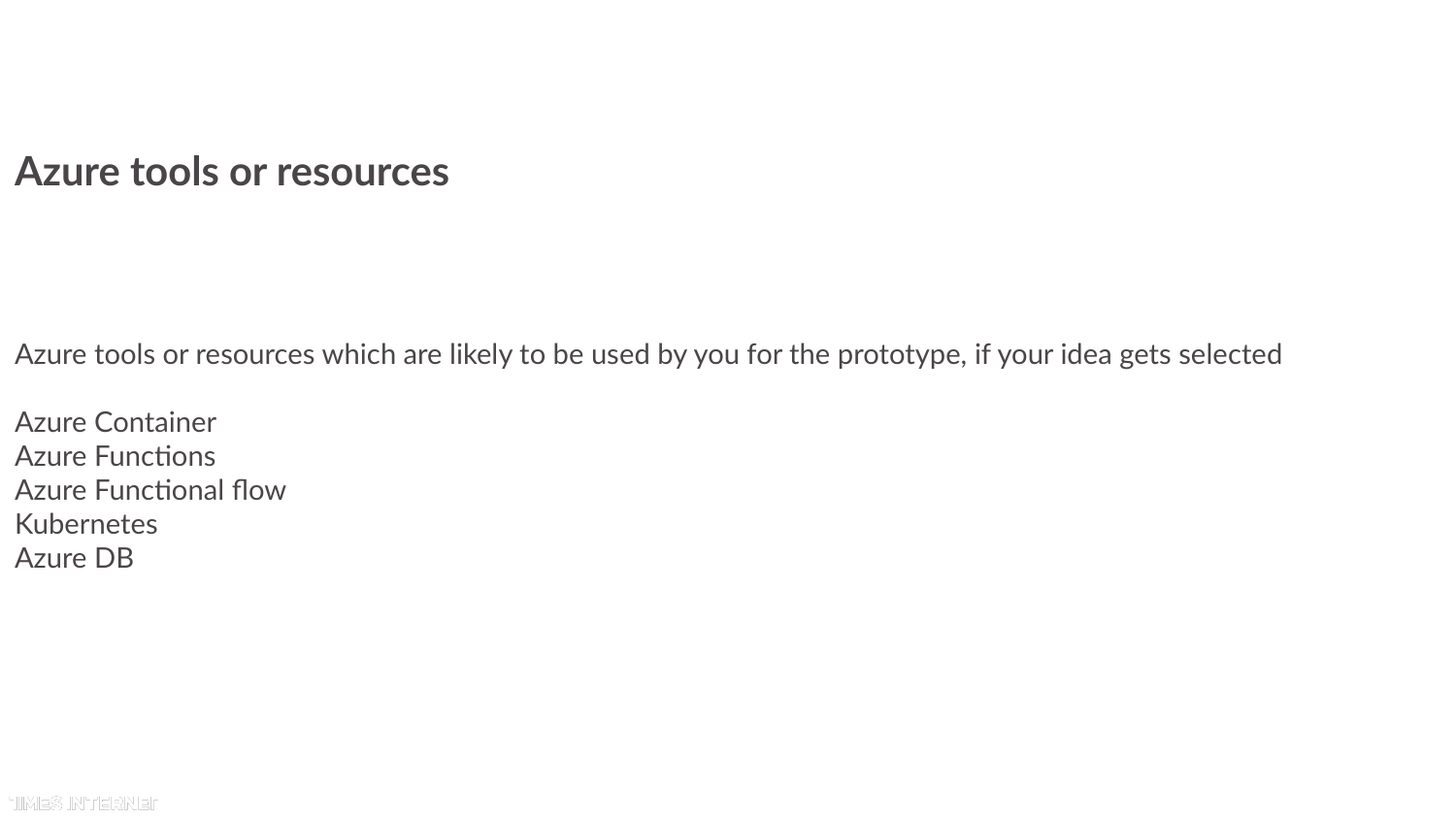

# Azure tools or resources
Azure tools or resources which are likely to be used by you for the prototype, if your idea gets selected
Azure Container
Azure Functions
Azure Functional flow
Kubernetes
Azure DB